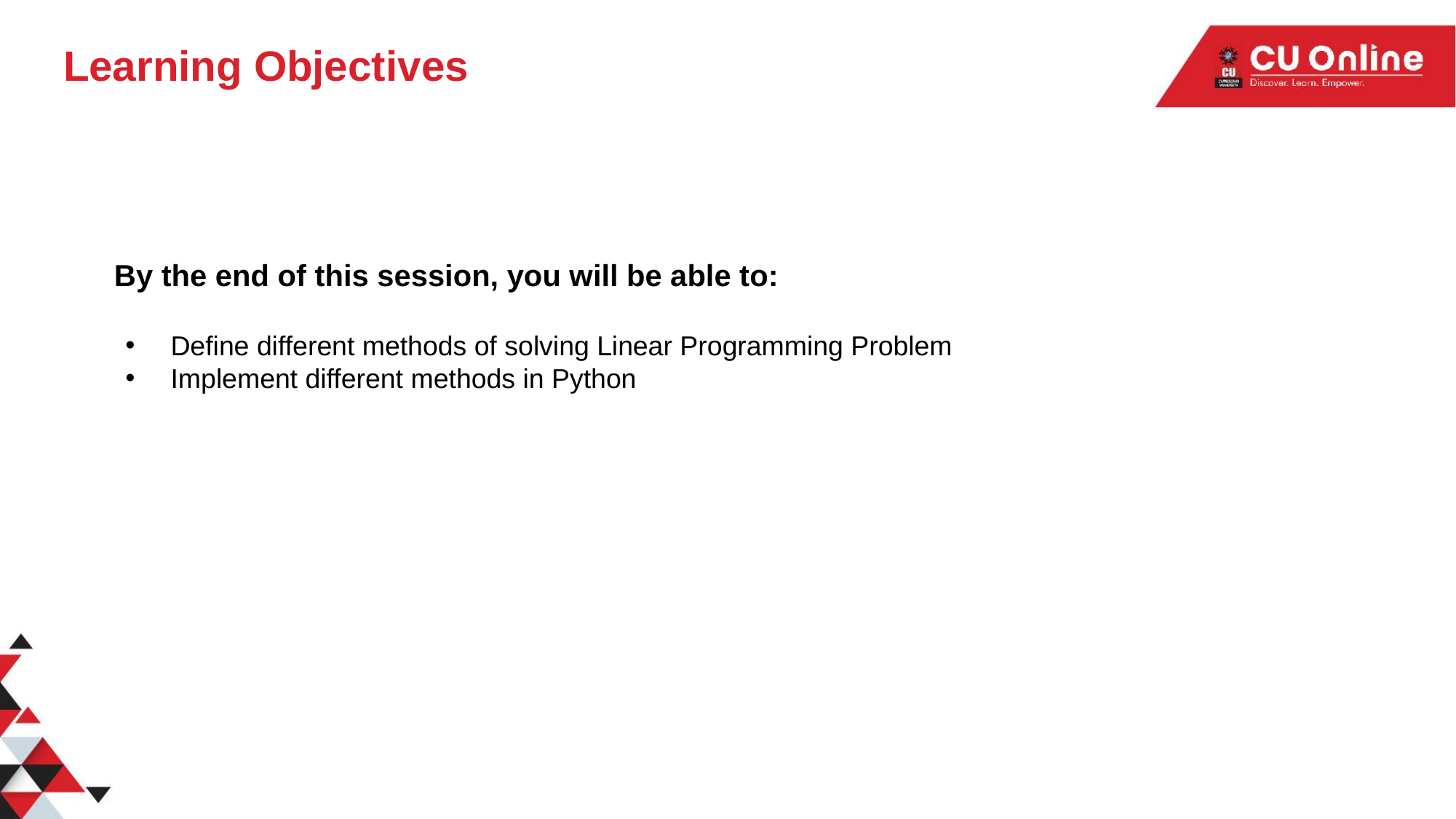

# Learning Objectives
By the end of this session, you will be able to:
Define different methods of solving Linear Programming Problem
Implement different methods in Python